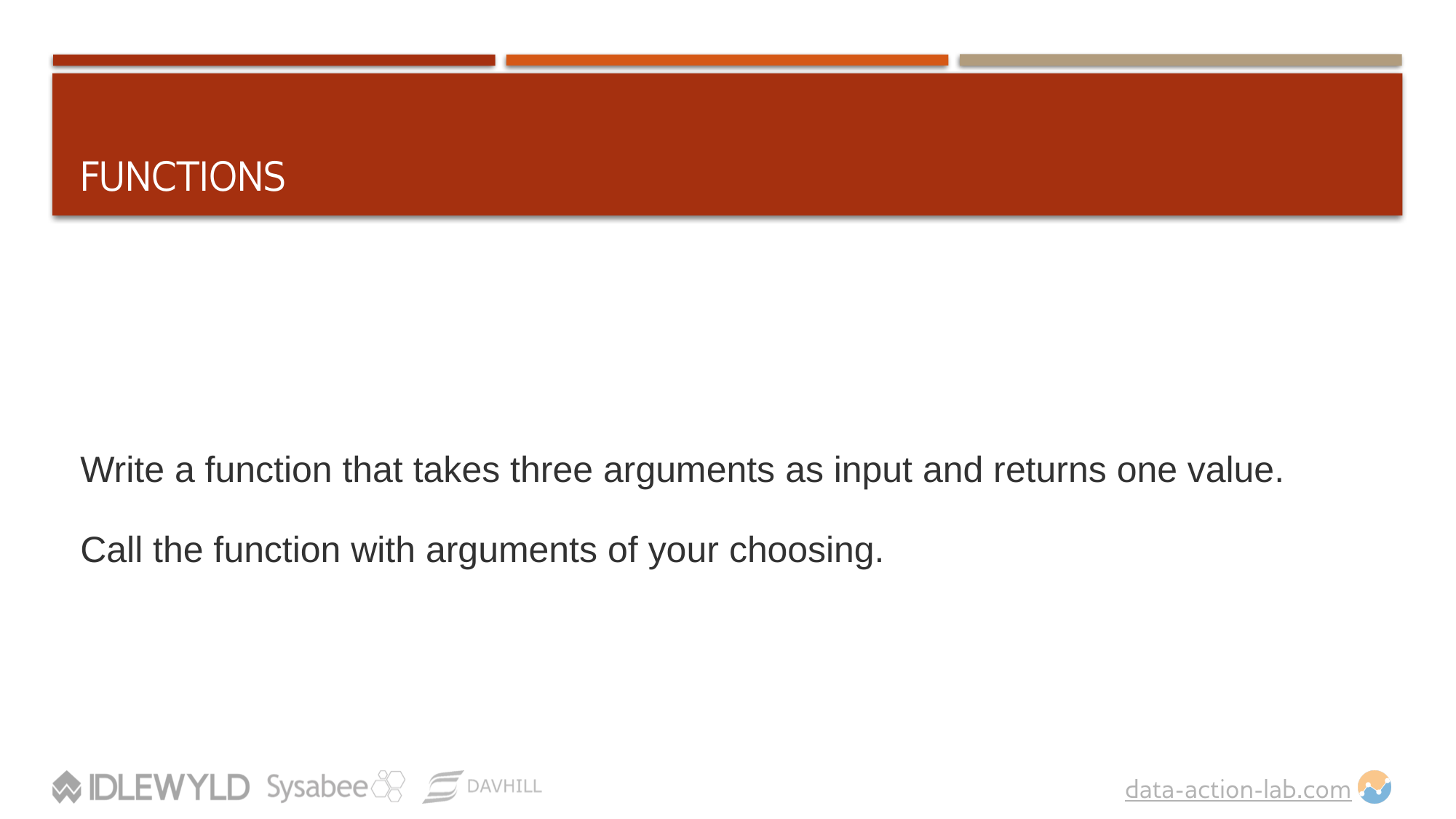

# Functions
Write a function that takes three arguments as input and returns one value.

Call the function with arguments of your choosing.